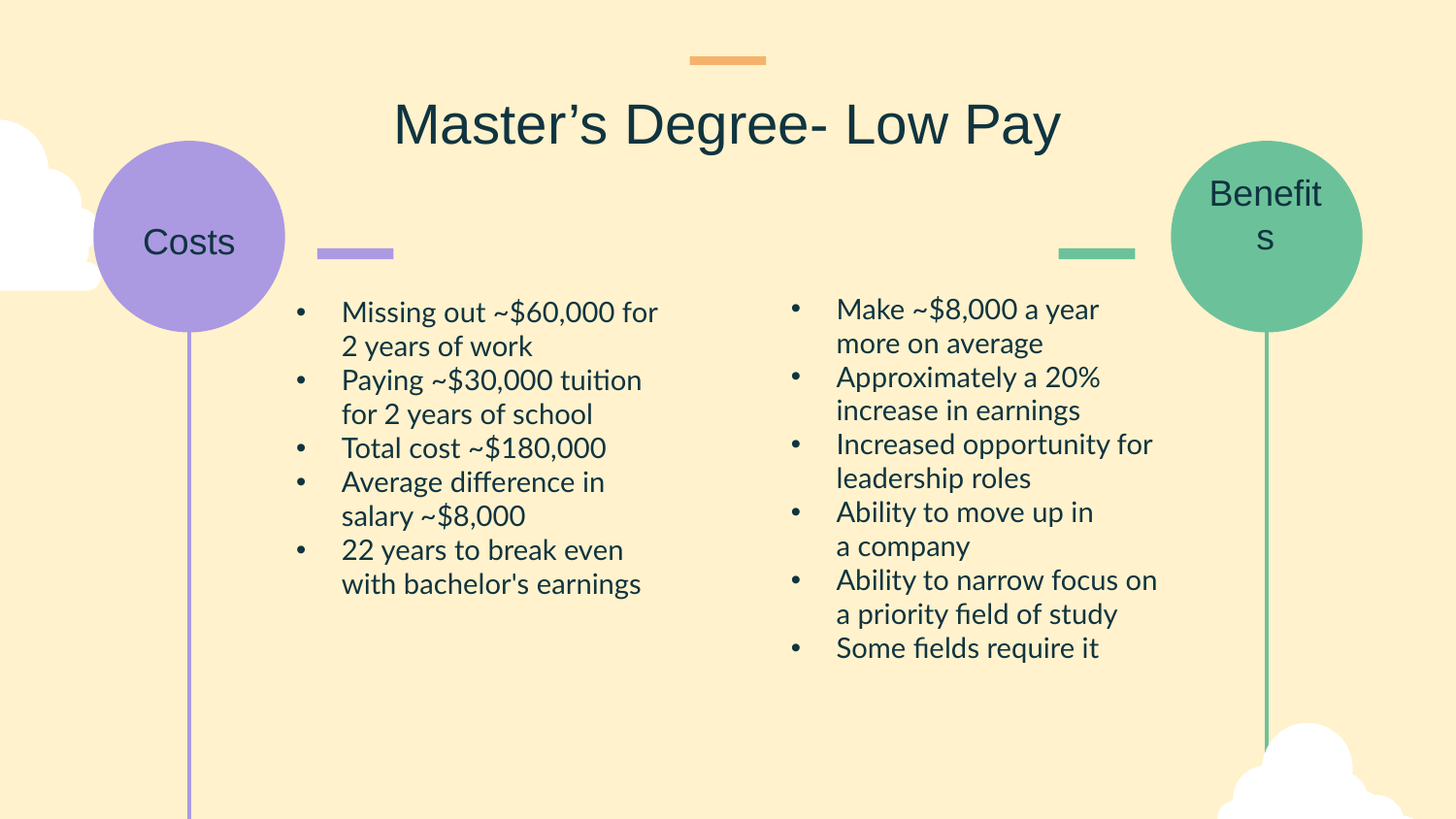

Master’s Degree- Low Pay

Benefits
# Costs

Make ~$8,000 a year more on average
Approximately a 20% increase in earnings
Increased opportunity for leadership roles
Ability to move up in a company
Ability to narrow focus on a priority field of study
Some fields require it

Missing out ~$60,000 for 2 years of work
Paying ~$30,000 tuition for 2 years of school
Total cost ~$180,000
Average difference in salary ~$8,000
22 years to break even with bachelor's earnings